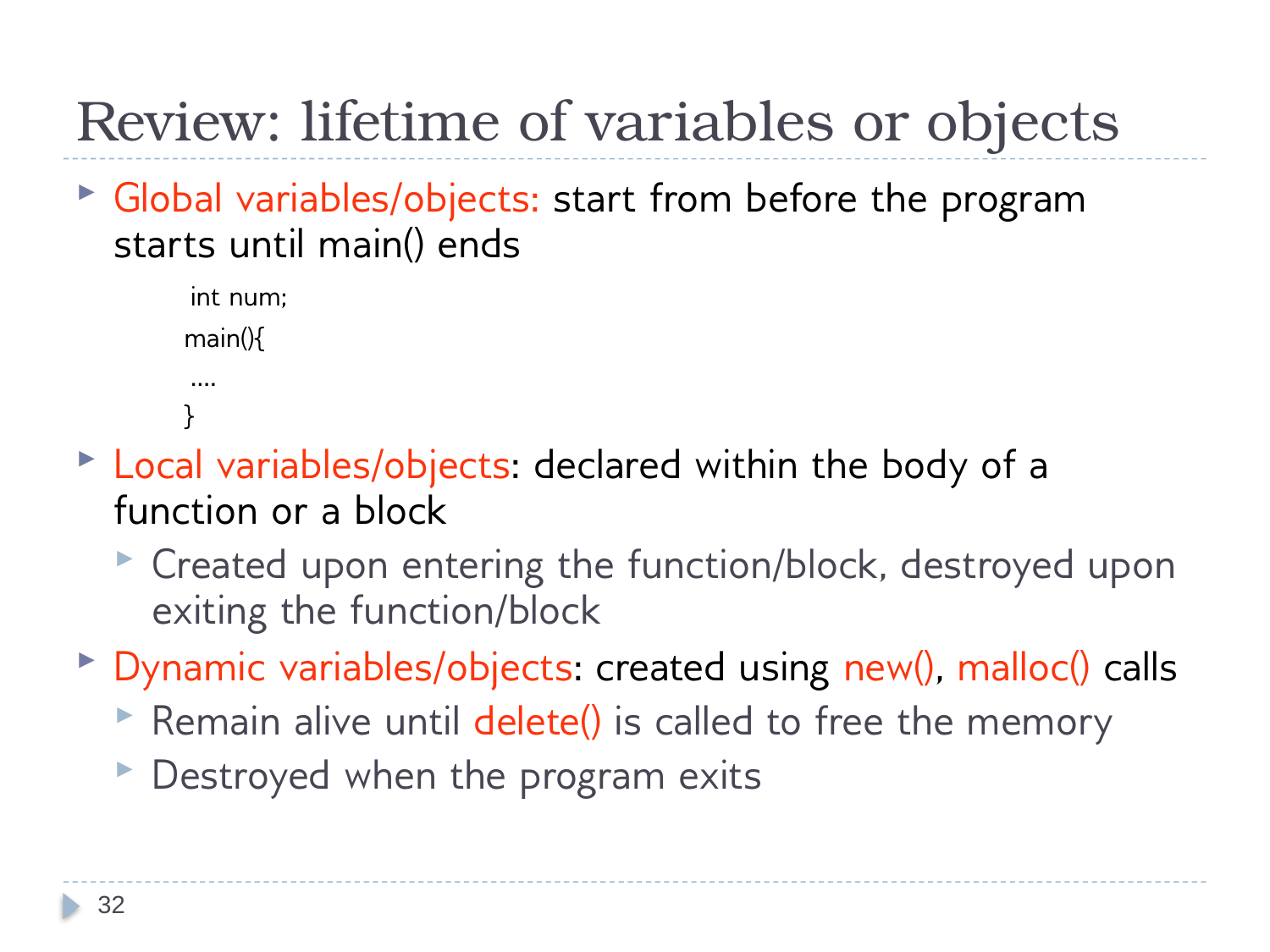

# Review: lifetime of variables or objects
Global variables/objects: start from before the program starts until main() ends
   int num;
   main(){
	….
   }
Local variables/objects: declared within the body of a function or a block
Created upon entering the function/block, destroyed upon exiting the function/block
Dynamic variables/objects: created using new(), malloc() calls
Remain alive until delete() is called to free the memory
Destroyed when the program exits
32